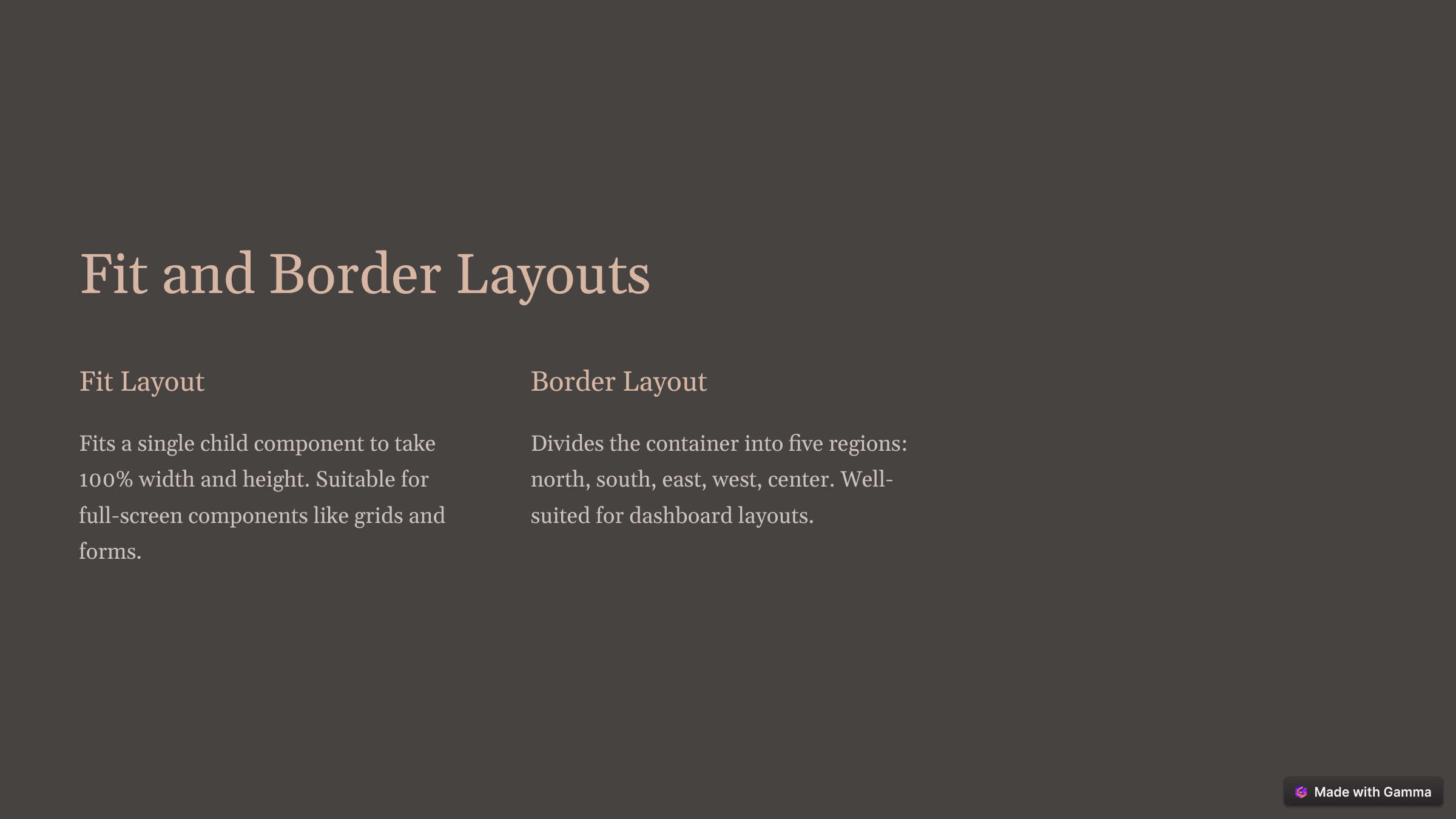

Fit and Border Layouts

Fit Layout
Border Layout
Fits a single child component to take 100% width and height. Suitable for full-screen components like grids and forms.
Divides the container into five regions: north, south, east, west, center. Well-suited for dashboard layouts.